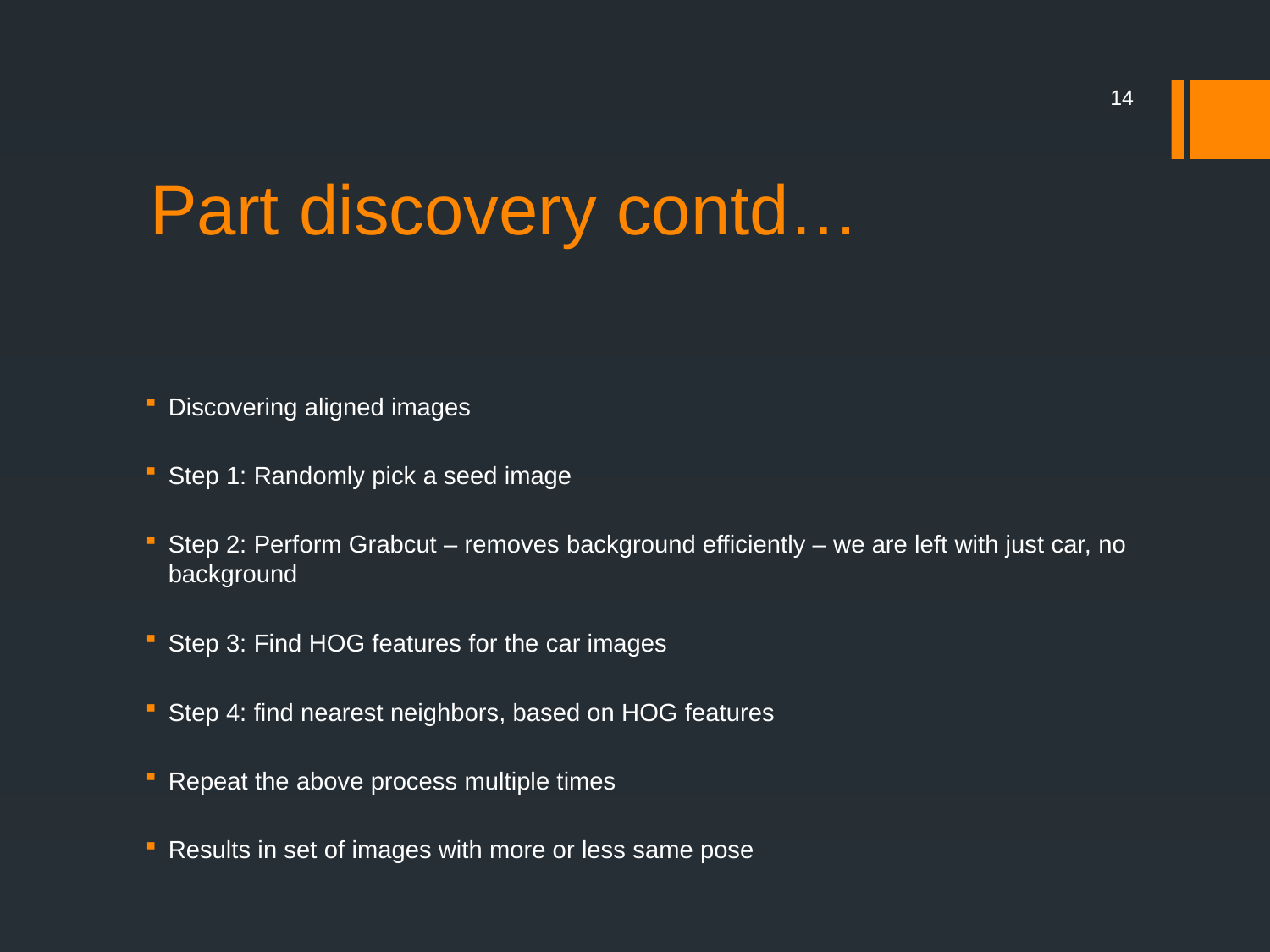

14
# Part discovery contd…
Discovering aligned images

Step 1: Randomly pick a seed image

Step 2: Perform Grabcut – removes background efficiently – we are left with just car, no background

Step 3: Find HOG features for the car images

Step 4: find nearest neighbors, based on HOG features

Repeat the above process multiple times

Results in set of images with more or less same pose